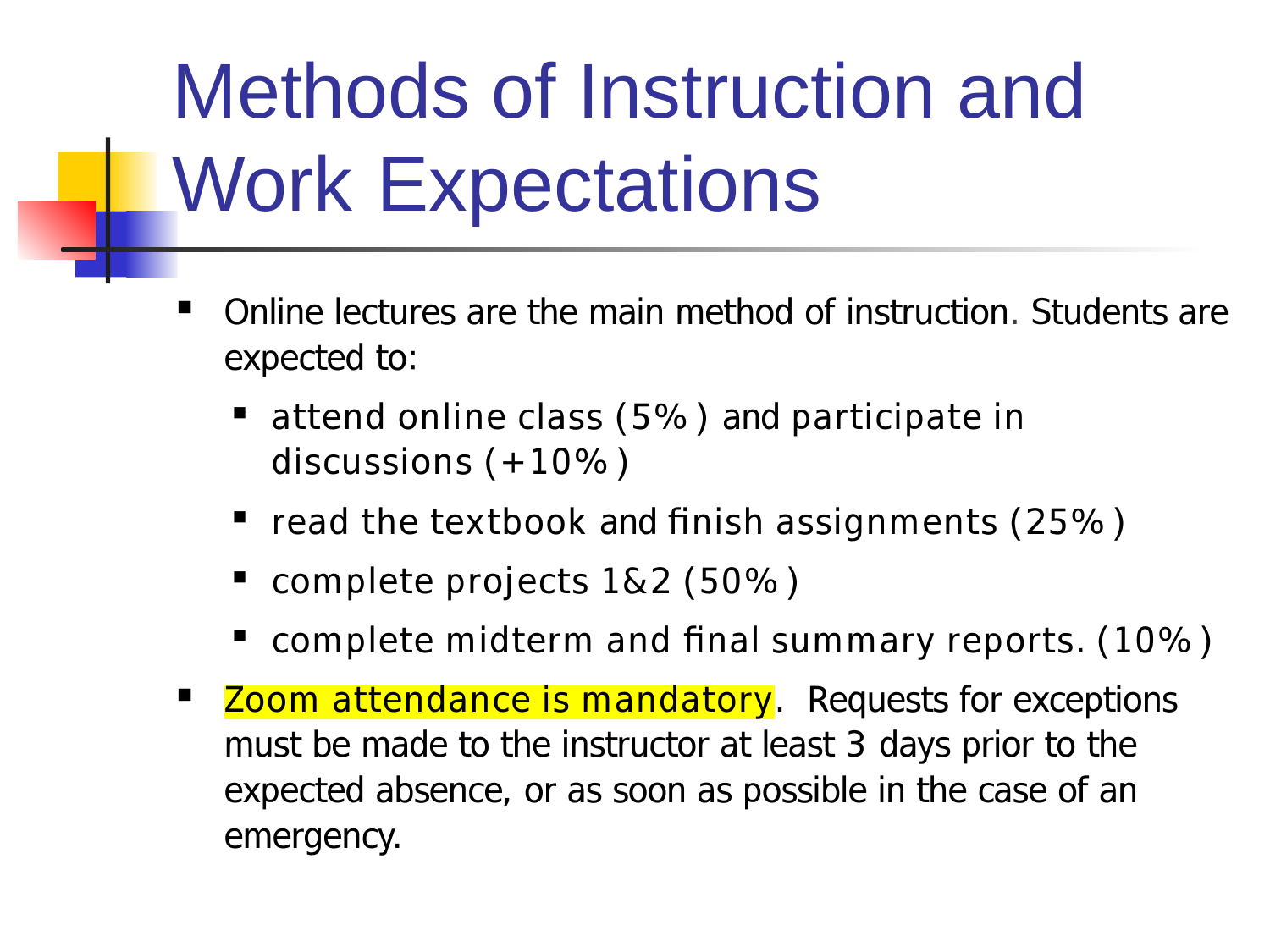

# Methods of Instruction and Work Expectations
Online lectures are the main method of instruction. Students are expected to:
attend online class (5%) and participate in discussions (+10%)
read the textbook and finish assignments (25%)
complete projects 1&2 (50%)
complete midterm and final summary reports. (10%)
Zoom attendance is mandatory.  Requests for exceptions must be made to the instructor at least 3 days prior to the expected absence, or as soon as possible in the case of an emergency.